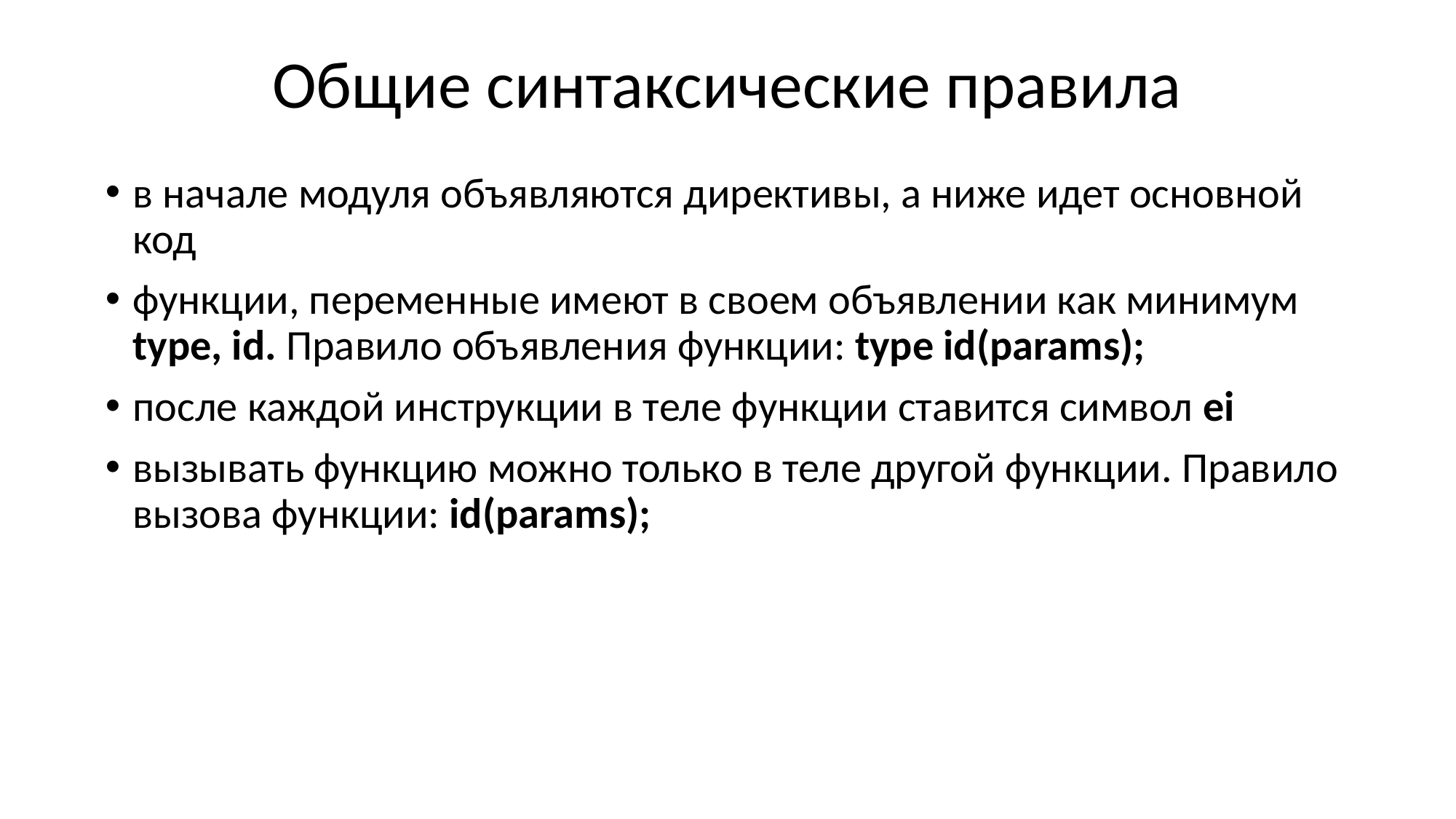

# Общие синтаксические правила
в начале модуля объявляются директивы, а ниже идет основной код
функции, переменные имеют в своем объявлении как минимум type, id. Правило объявления функции: type id(params);
после каждой инструкции в теле функции ставится символ ei
вызывать функцию можно только в теле другой функции. Правило вызова функции: id(params);